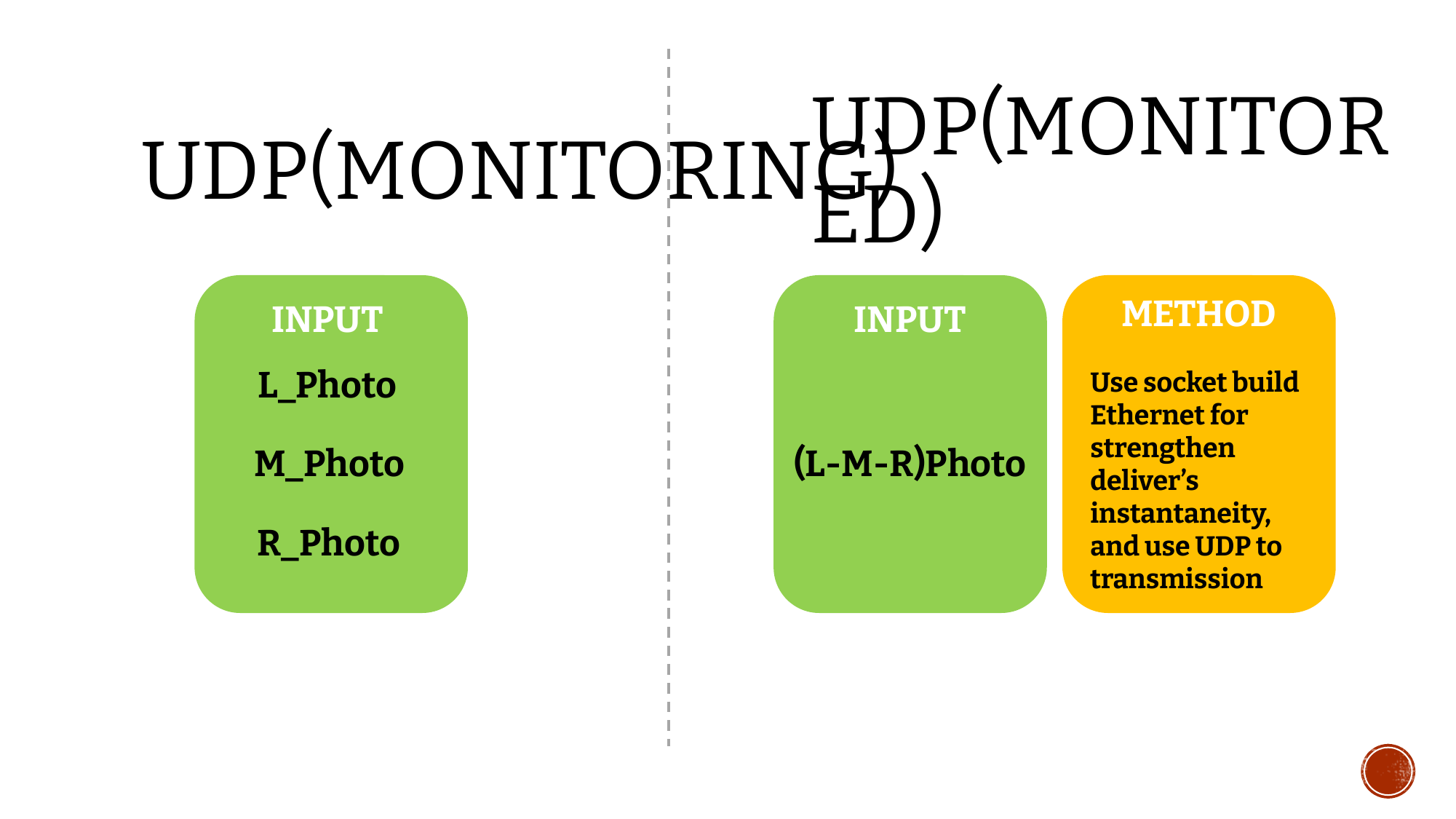

# Udp(monitored)
Udp(monitoring)

METHOD
INPUT
INPUT
L_Photo
Use socket build Ethernet for strengthen deliver’s instantaneity,
and use UDP to transmission
M_Photo
(L-M-R)Photo
R_Photo